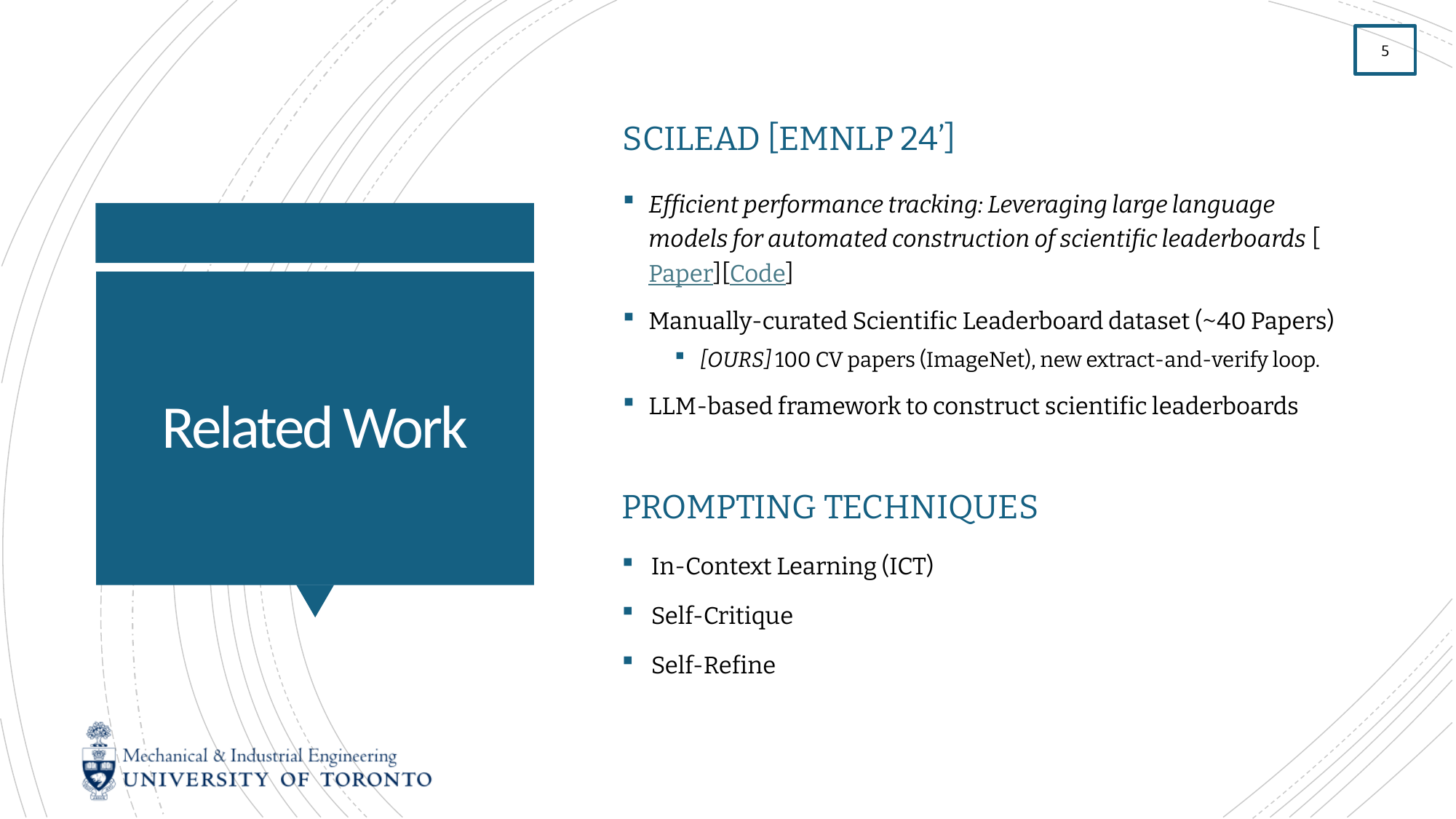

SCILEAD [EMNLP 24’]
Efficient performance tracking: Leveraging large language models for automated construction of scientific leaderboards [Paper][Code]
Manually-curated Scientific Leaderboard dataset (~40 Papers)
[OURS] 100 CV papers (ImageNet), new extract-and-verify loop.
LLM-based framework to construct scientific leaderboards
# Related Work
Prompting techniques
In-Context Learning (ICT)
Self-Critique
Self-Refine